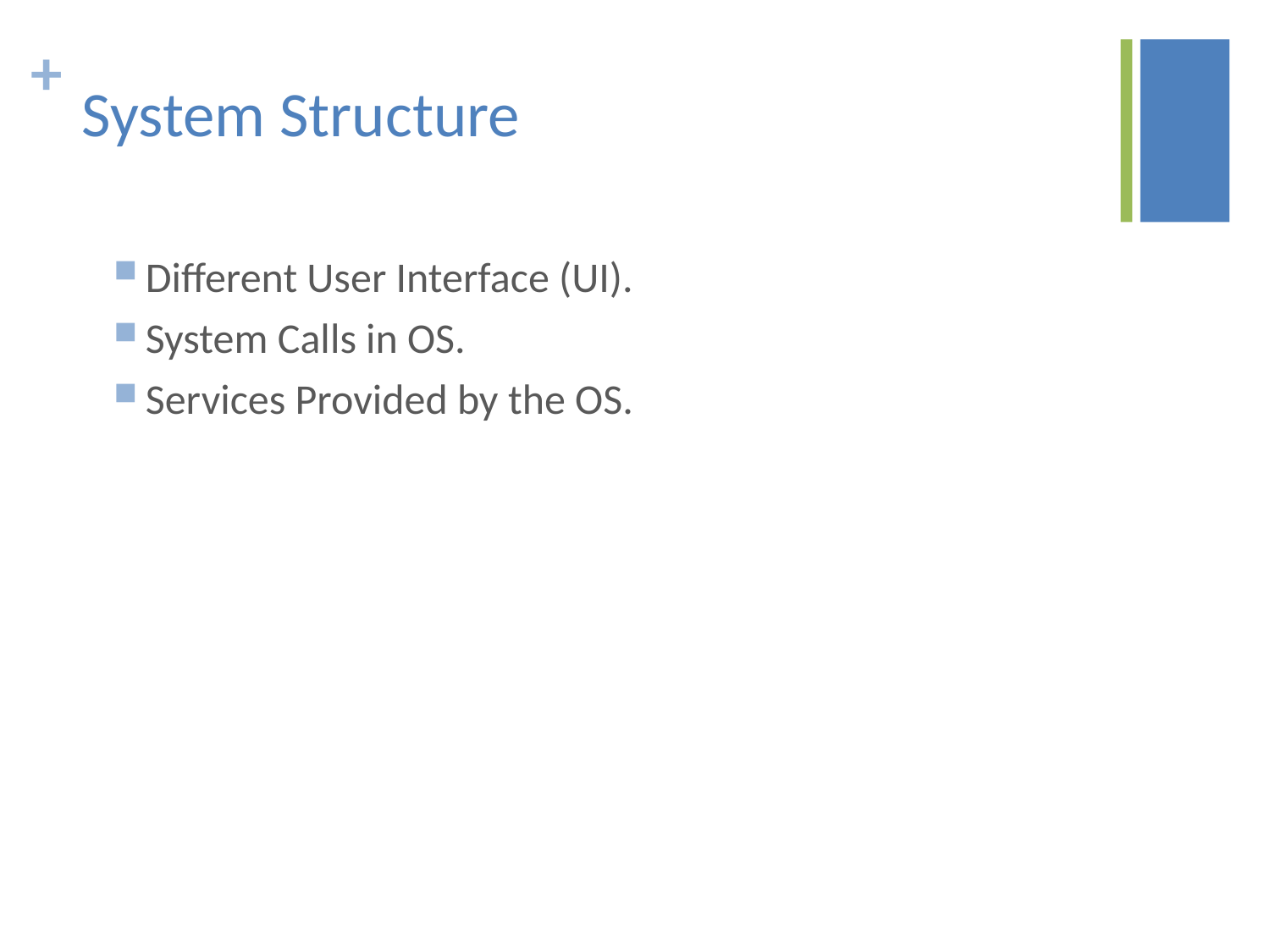

# System Structure
Different User Interface (UI).
System Calls in OS.
Services Provided by the OS.